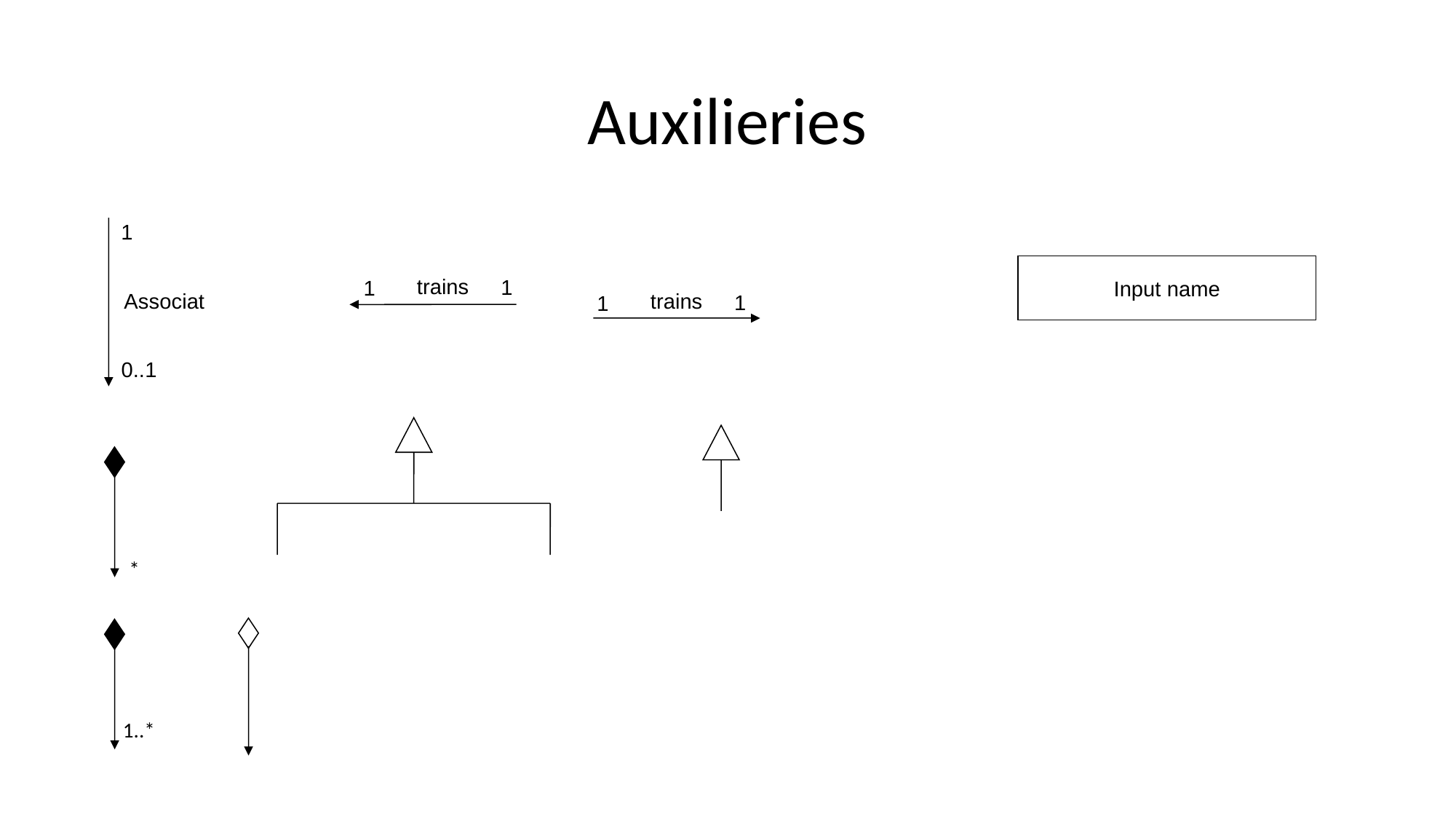

Auxilieries
1

Associat
0..1
Input name
trains
1
1

trains
1
1

*

1..*